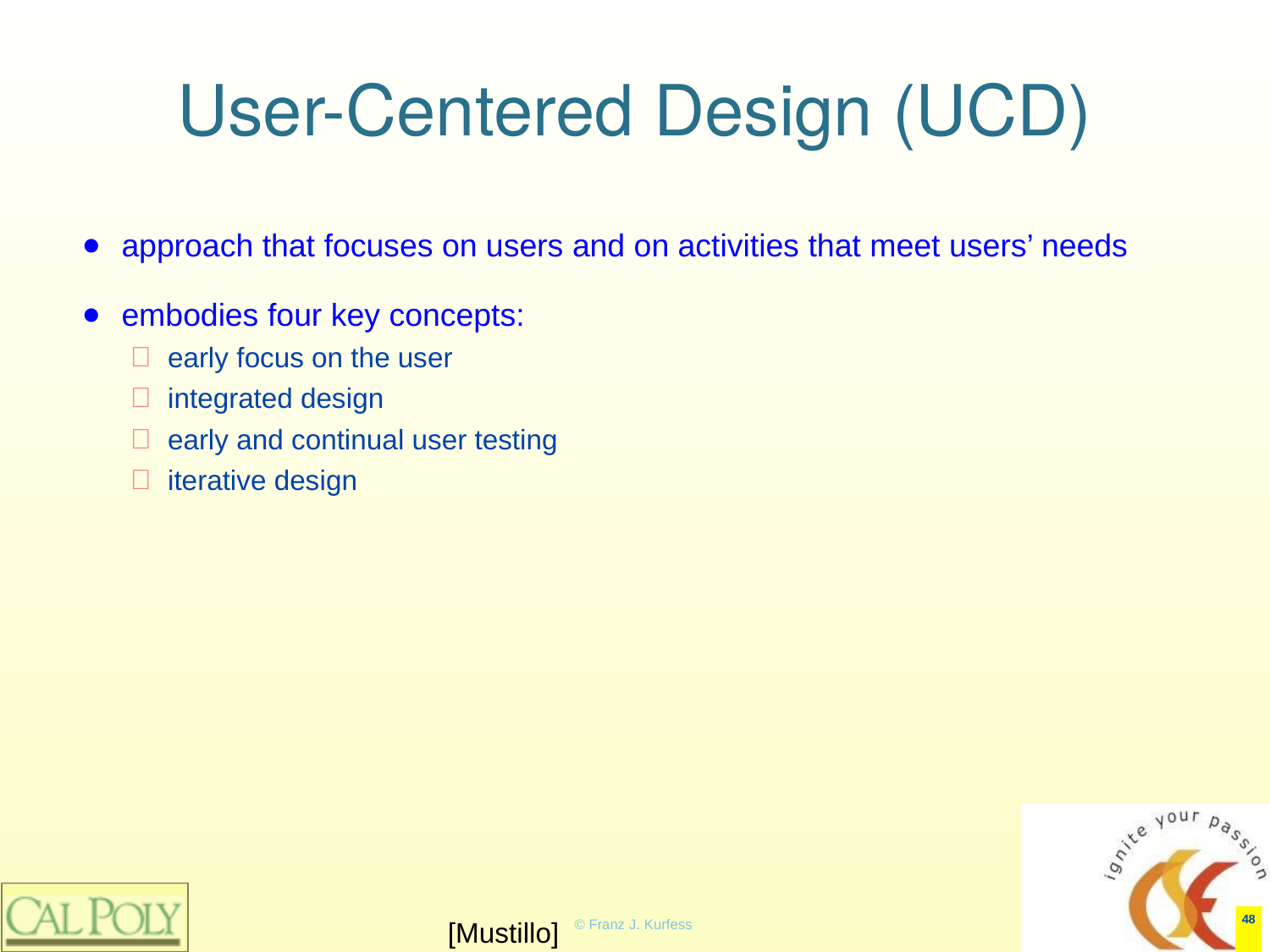

# User-Centered Design (UCD)
approach that focuses on users and on activities that meet users’ needs
embodies four key concepts:
early focus on the user
integrated design
early and continual user testing
iterative design
48
[Mustillo]